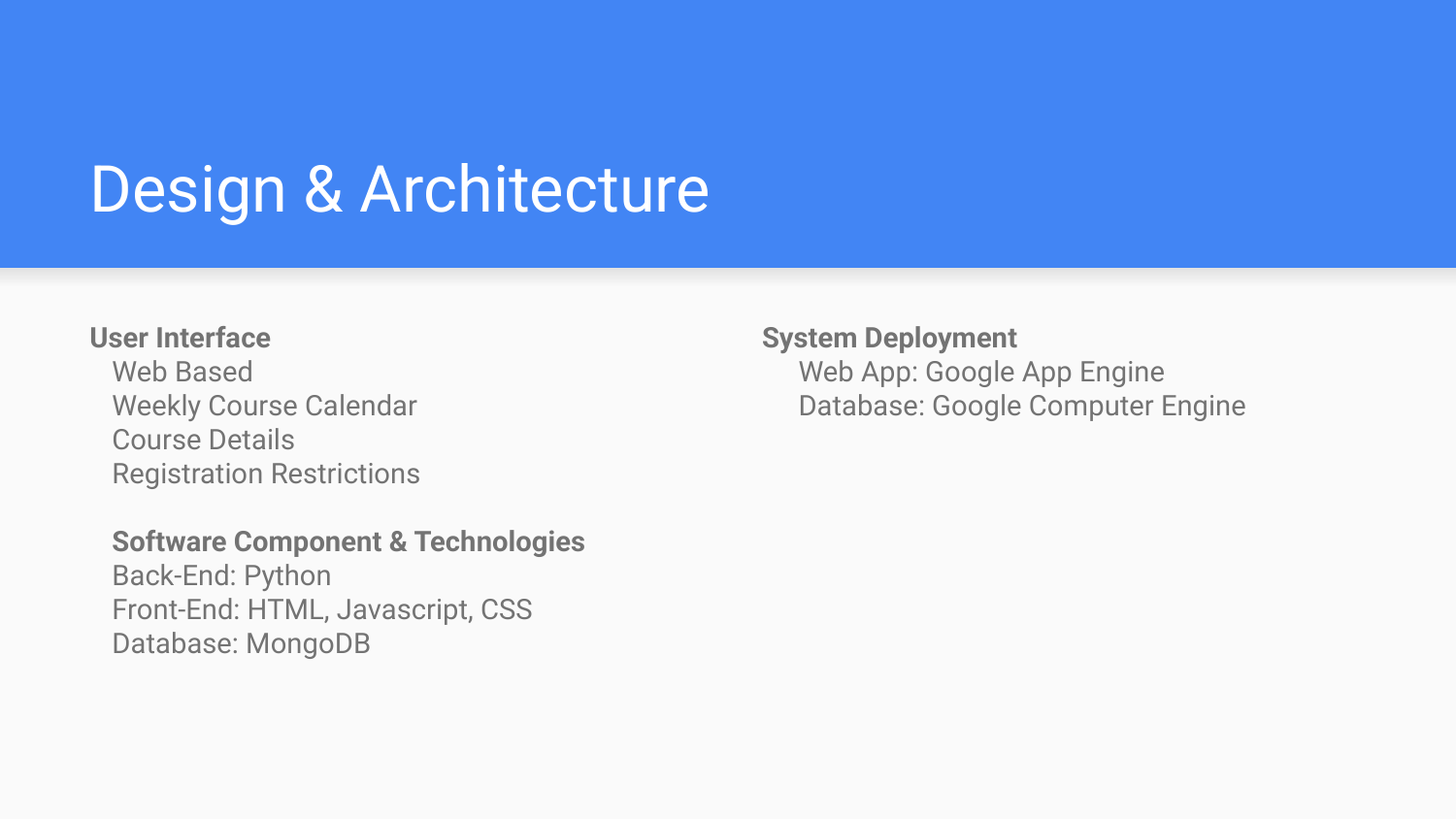

# Design & Architecture
User Interface
Web Based
Weekly Course Calendar
Course Details
Registration Restrictions

Software Component & Technologies
Back-End: Python
Front-End: HTML, Javascript, CSS
Database: MongoDB

System Deployment
Web App: Google App Engine
Database: Google Computer Engine